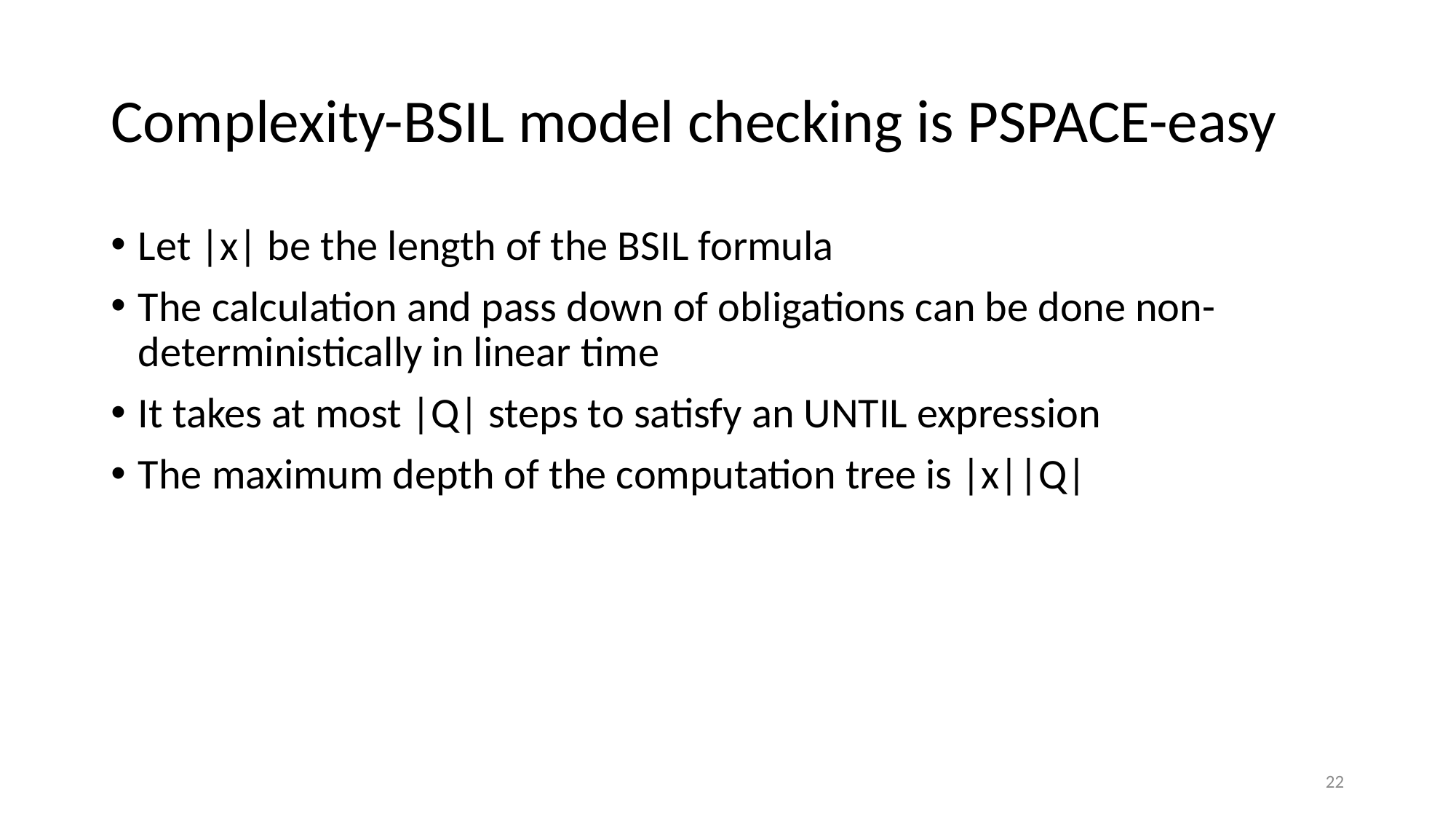

# Complexity-BSIL model checking is PSPACE-easy
Let |x| be the length of the BSIL formula
The calculation and pass down of obligations can be done non-deterministically in linear time
It takes at most |Q| steps to satisfy an UNTIL expression
The maximum depth of the computation tree is |x||Q|
22